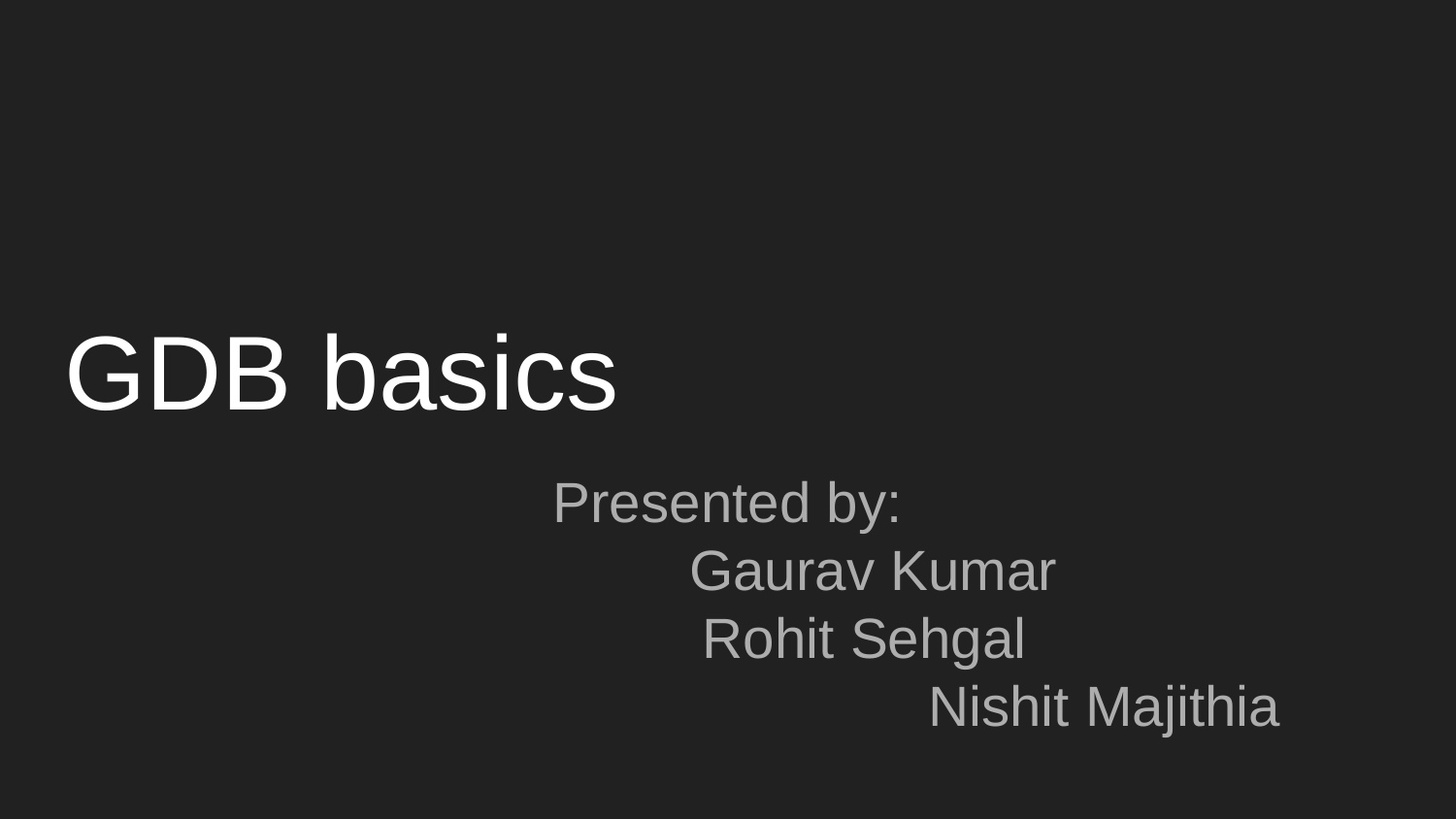

# GDB basics
Presented by:
Gaurav Kumar
                      Rohit Sehgal
				    Nishit Majithia